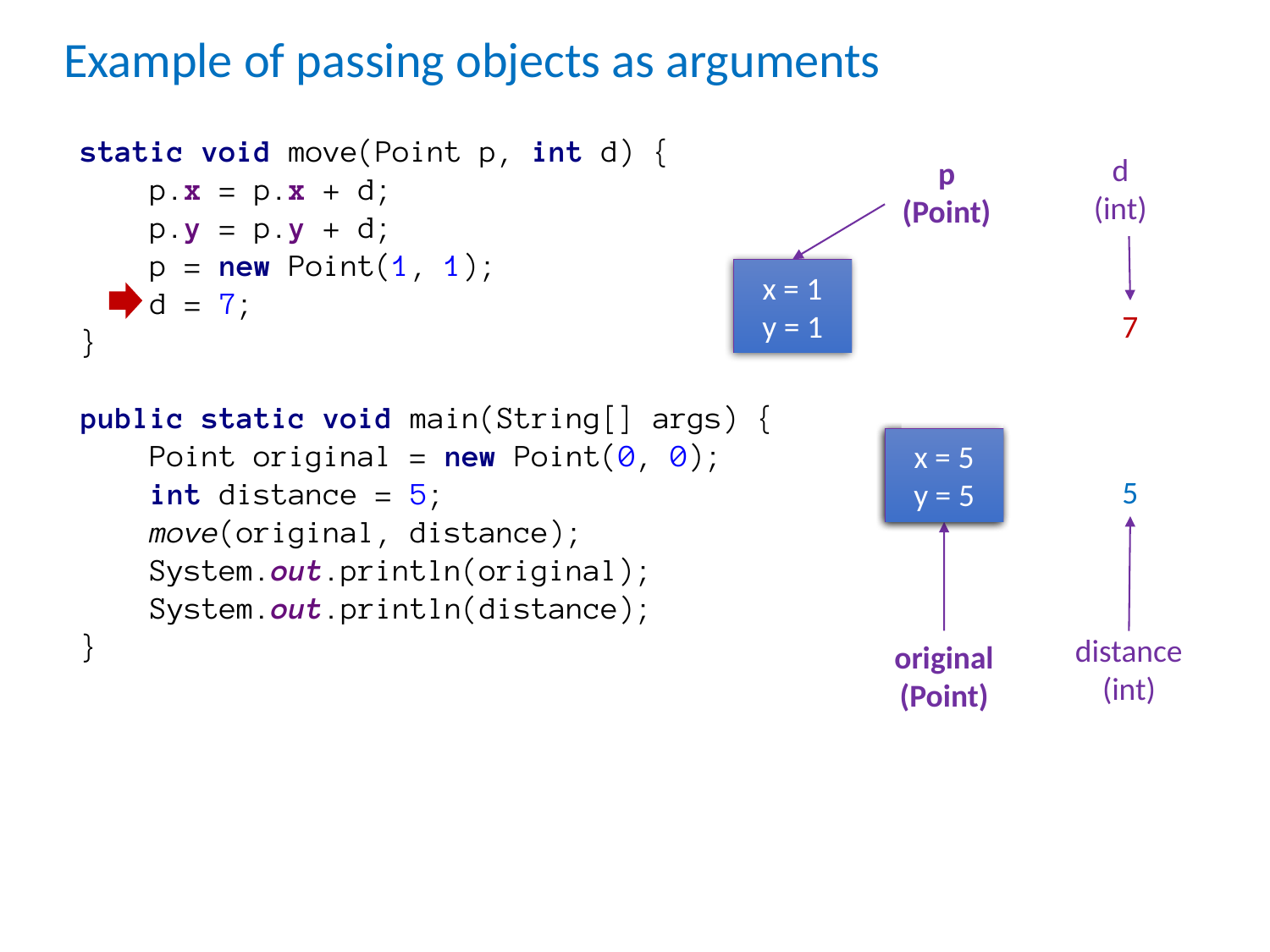

x = 1
y = 1

7
x = 5
y = 5